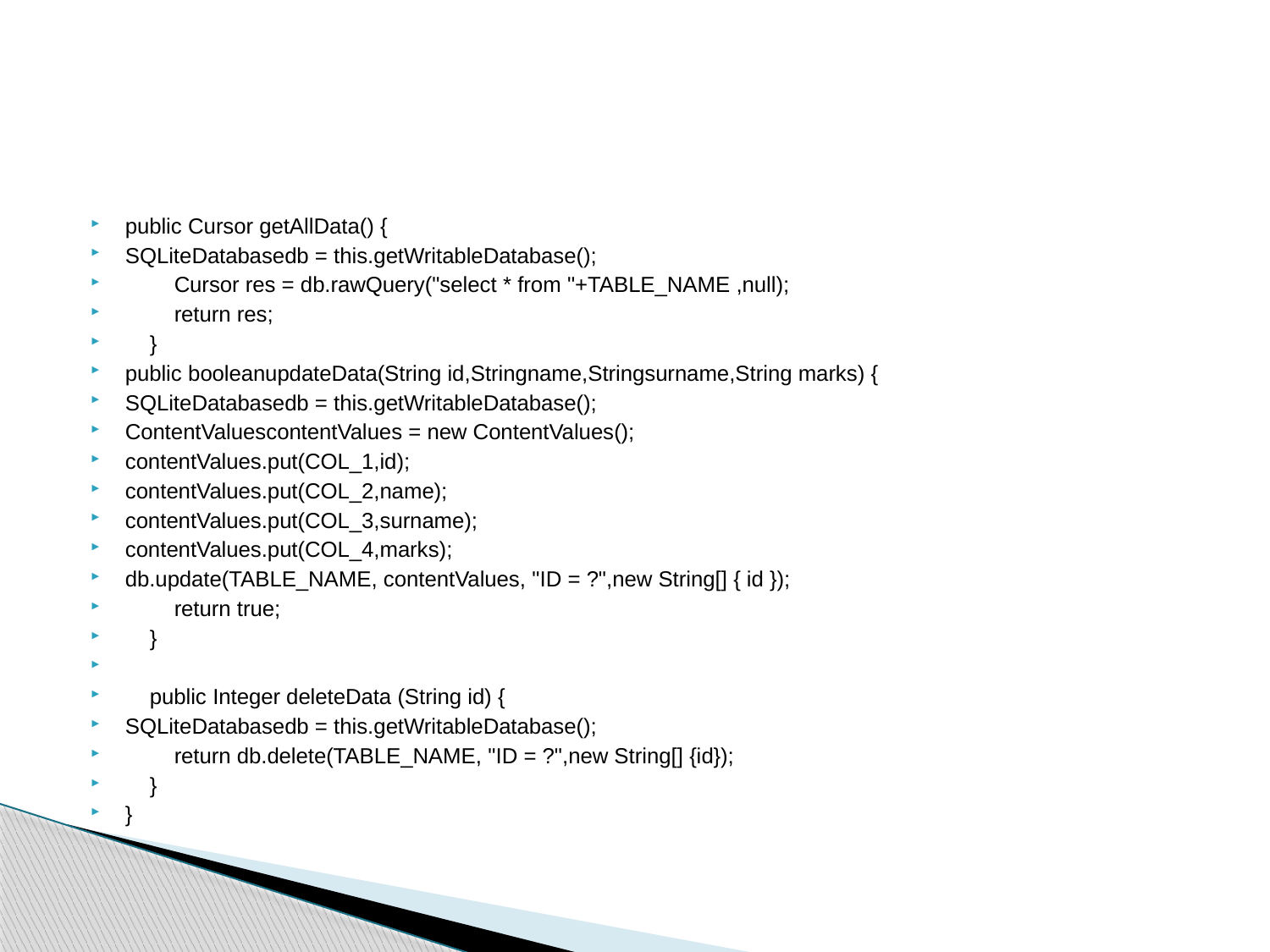

public Cursor getAllData() {
SQLiteDatabasedb = this.getWritableDatabase();
        Cursor res = db.rawQuery("select * from "+TABLE_NAME ,null);
        return res;
    }
public booleanupdateData(String id,Stringname,Stringsurname,String marks) {
SQLiteDatabasedb = this.getWritableDatabase();
ContentValuescontentValues = new ContentValues();
contentValues.put(COL_1,id);
contentValues.put(COL_2,name);
contentValues.put(COL_3,surname);
contentValues.put(COL_4,marks);
db.update(TABLE_NAME, contentValues, "ID = ?",new String[] { id });
        return true;
    }

    public Integer deleteData (String id) {
SQLiteDatabasedb = this.getWritableDatabase();
        return db.delete(TABLE_NAME, "ID = ?",new String[] {id});
    }
}